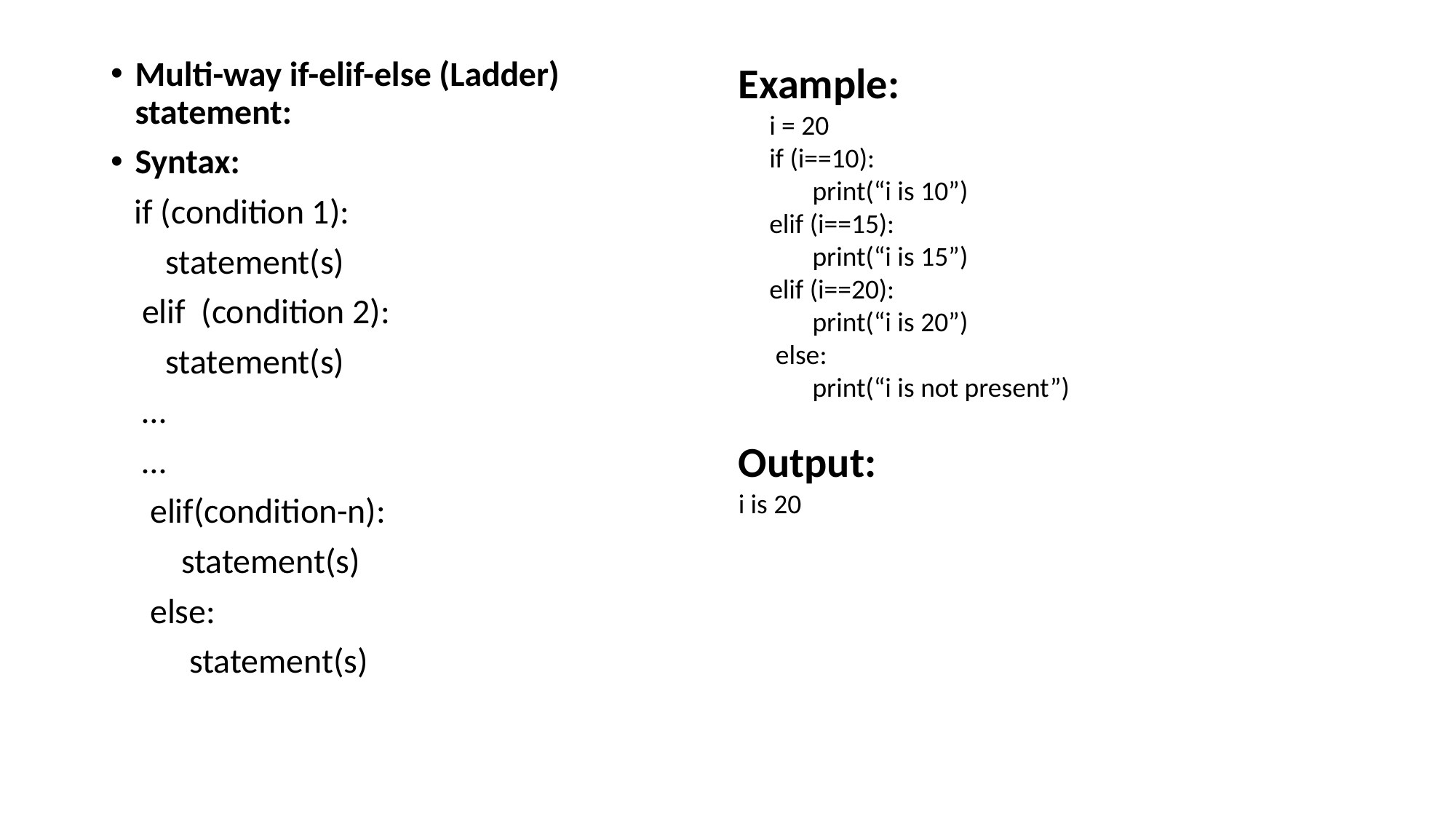

Multi-way if-elif-else (Ladder) statement:
Syntax:
   if (condition 1):
       statement(s)
    elif  (condition 2):
       statement(s)
    …
    …
     elif(condition-n):
         statement(s)
     else:
          statement(s)

Example:
     i = 20
     if (i==10):
            print(“i is 10”)
     elif (i==15):
            print(“i is 15”)
     elif (i==20):
            print(“i is 20”)
      else:
            print(“i is not present”)

Output:
i is 20